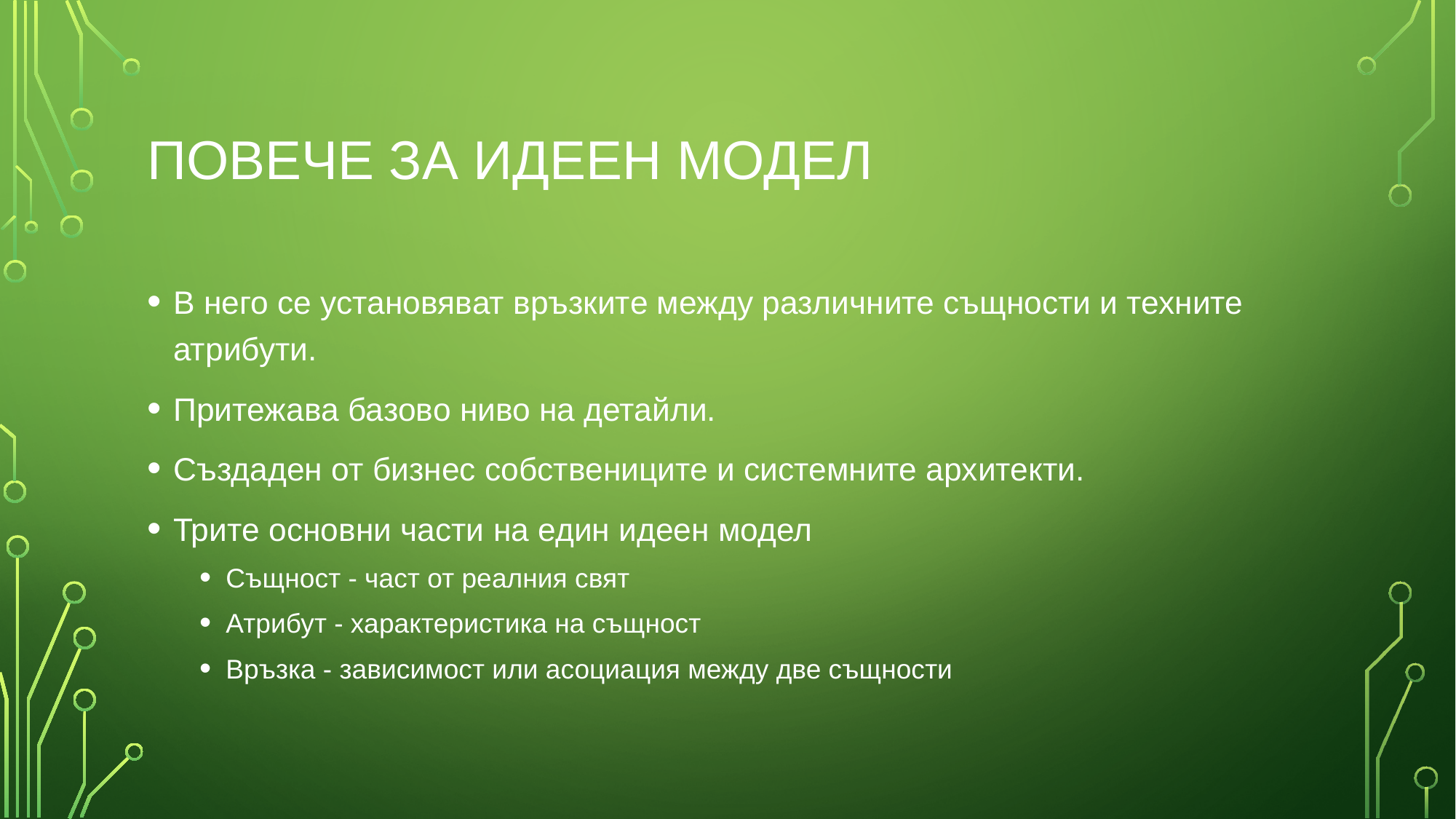

# ПОВЕЧЕ ЗА ИДЕЕН МОДЕЛ
В него се установяват връзките между различните същности и техните атрибути.
Притежава базово ниво на детайли.
Създаден от бизнес собствениците и системните архитекти.
Трите основни части на един идеен модел
Същност - част от реалния свят
Атрибут - характеристика на същност
Връзка - зависимост или асоциация между две същности